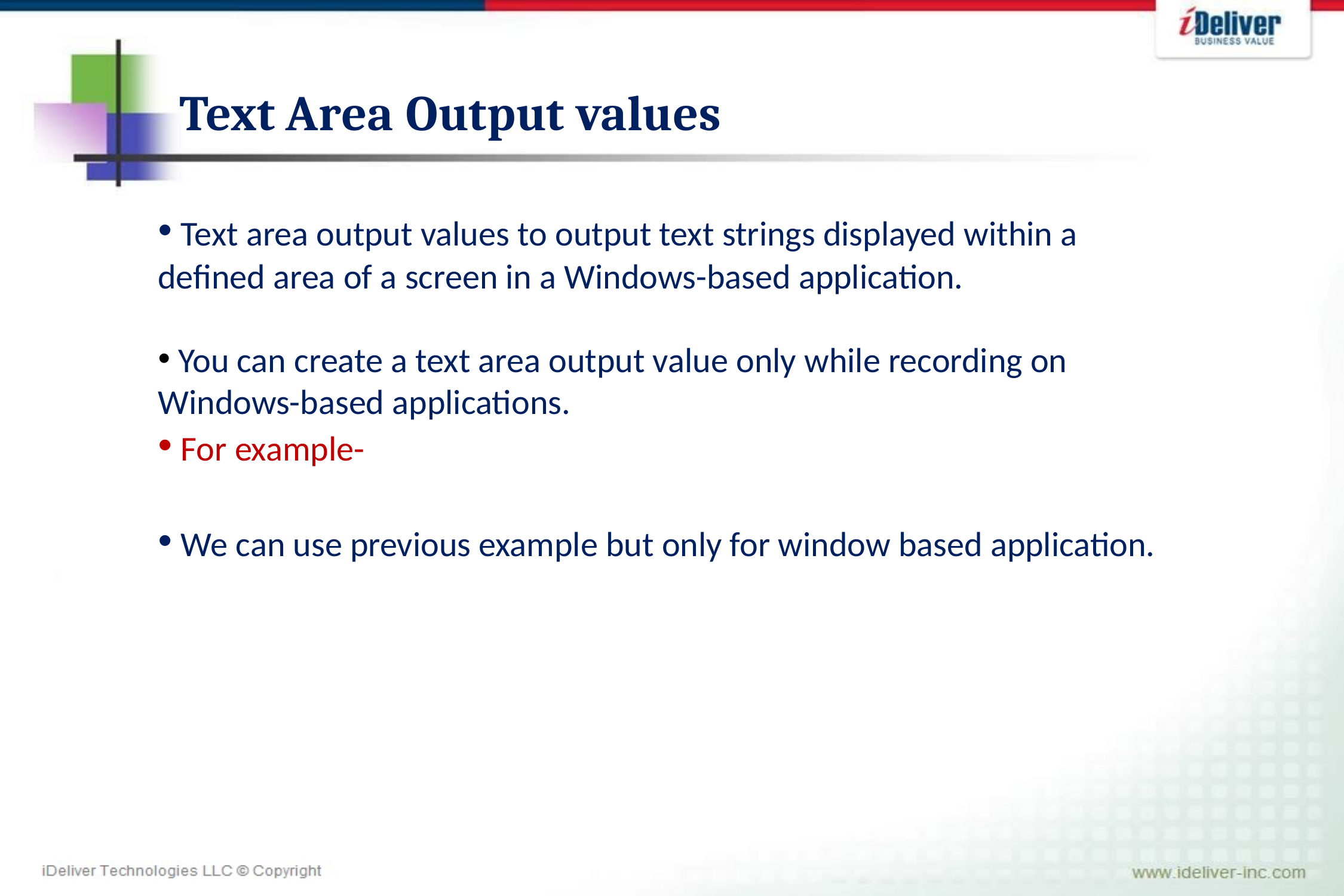

# Text Area Output values
 Text area output values to output text strings displayed within a defined area of a screen in a Windows-based application.

 You can create a text area output value only while recording on
Windows-based applications.
 For example-

 We can use previous example but only for window based application.